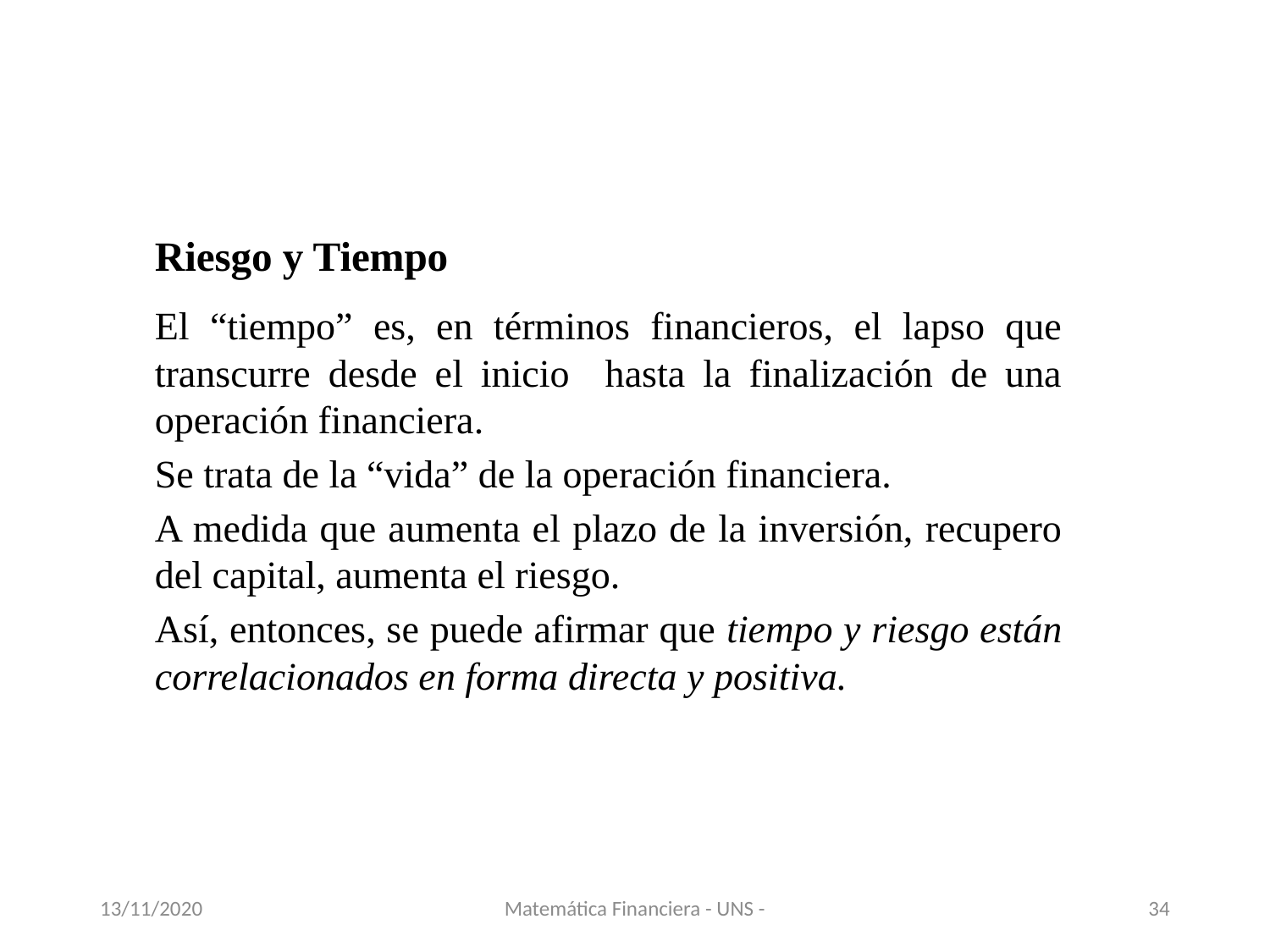

Riesgo y Tiempo
El “tiempo” es, en términos financieros, el lapso que transcurre desde el inicio  hasta la finalización de una operación financiera.
Se trata de la “vida” de la operación financiera.
A medida que aumenta el plazo de la inversión, recupero del capital, aumenta el riesgo.
Así, entonces, se puede afirmar que tiempo y riesgo están correlacionados en forma directa y positiva.
13/11/2020
Matemática Financiera - UNS -
34